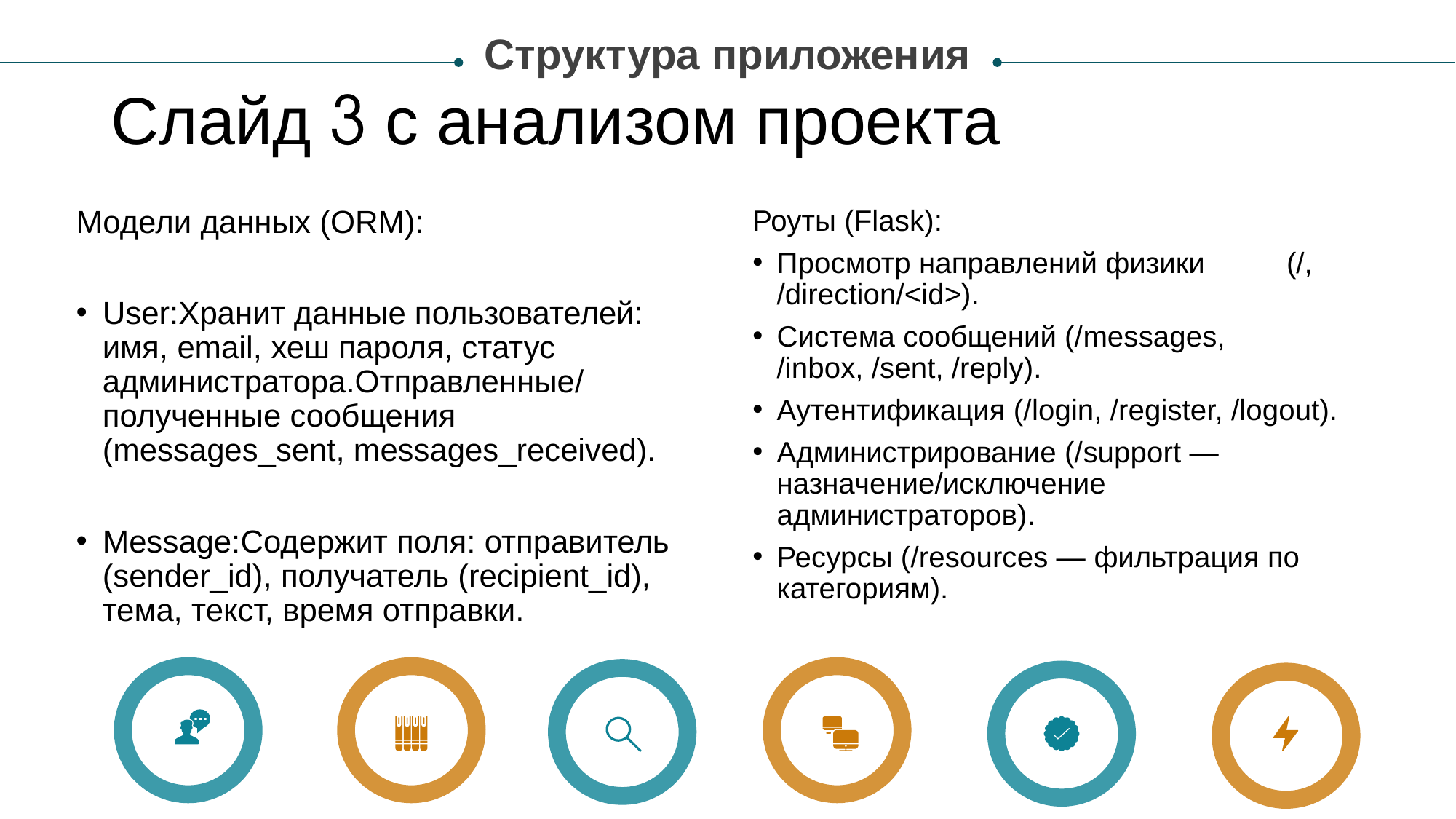

Структура приложения
# Слайд 3 с анализом проекта
Модели данных (ORM):

User:Хранит данные пользователей: имя, email, хеш пароля, статус администратора.Отправленные/ полученные сообщения (messages_sent, messages_received).

Message:Содержит поля: отправитель (sender_id), получатель (recipient_id), тема, текст, время отправки.

Роуты (Flask):
Просмотр направлений физики          (/, /direction/<id>).
Система сообщений (/messages, /inbox, /sent, /reply).
Аутентификация (/login, /register, /logout).
Администрирование (/support — назначение/исключение администраторов).
Ресурсы (/resources — фильтрация по категориям).